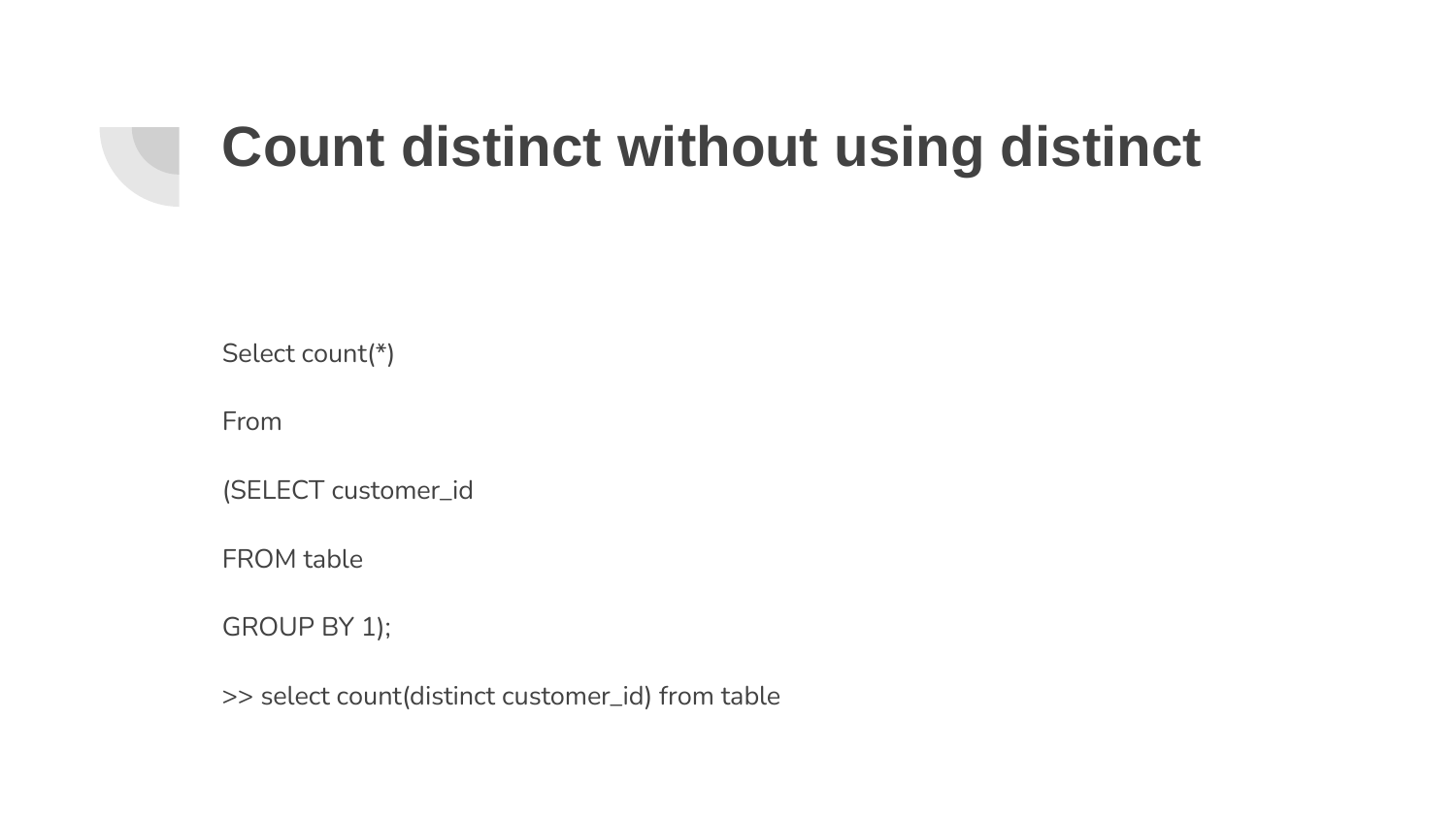

# Count distinct without using distinct
Select count(*)
From
(SELECT customer_id
FROM table
GROUP BY 1);
>> select count(distinct customer_id) from table